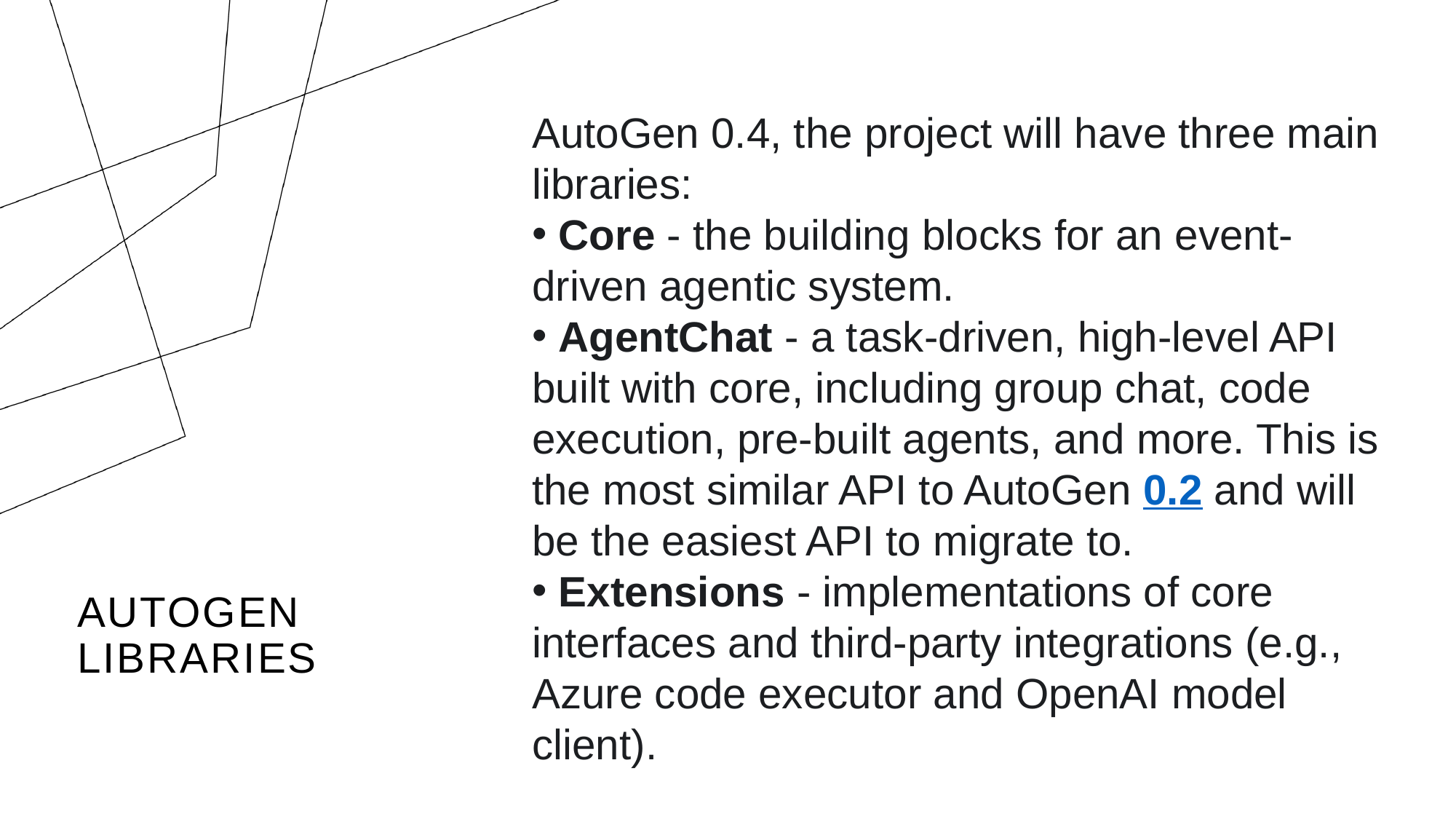

AutoGen 0.4, the project will have three main libraries:
 Core - the building blocks for an event-driven agentic system.
 AgentChat - a task-driven, high-level API built with core, including group chat, code execution, pre-built agents, and more. This is the most similar API to AutoGen 0.2 and will be the easiest API to migrate to.
 Extensions - implementations of core interfaces and third-party integrations (e.g., Azure code executor and OpenAI model client).
# Autogen Libraries